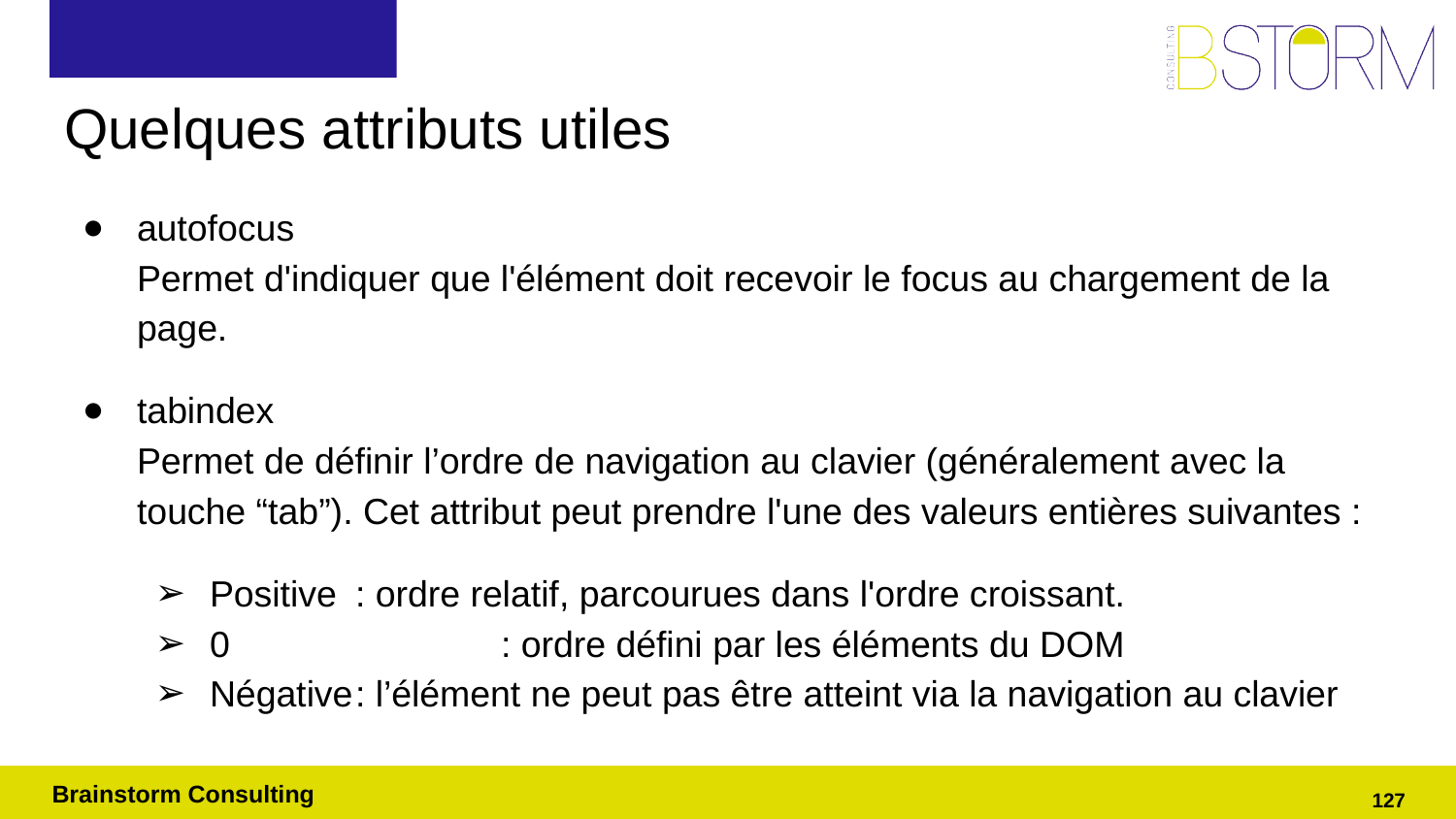

# Quelques attributs utiles
autofocus
Permet d'indiquer que l'élément doit recevoir le focus au chargement de la page.
tabindex
Permet de définir l’ordre de navigation au clavier (généralement avec la touche “tab”). Cet attribut peut prendre l'une des valeurs entières suivantes :
Positive 	: ordre relatif, parcourues dans l'ordre croissant.
0		: ordre défini par les éléments du DOM
Négative	: l’élément ne peut pas être atteint via la navigation au clavier
127